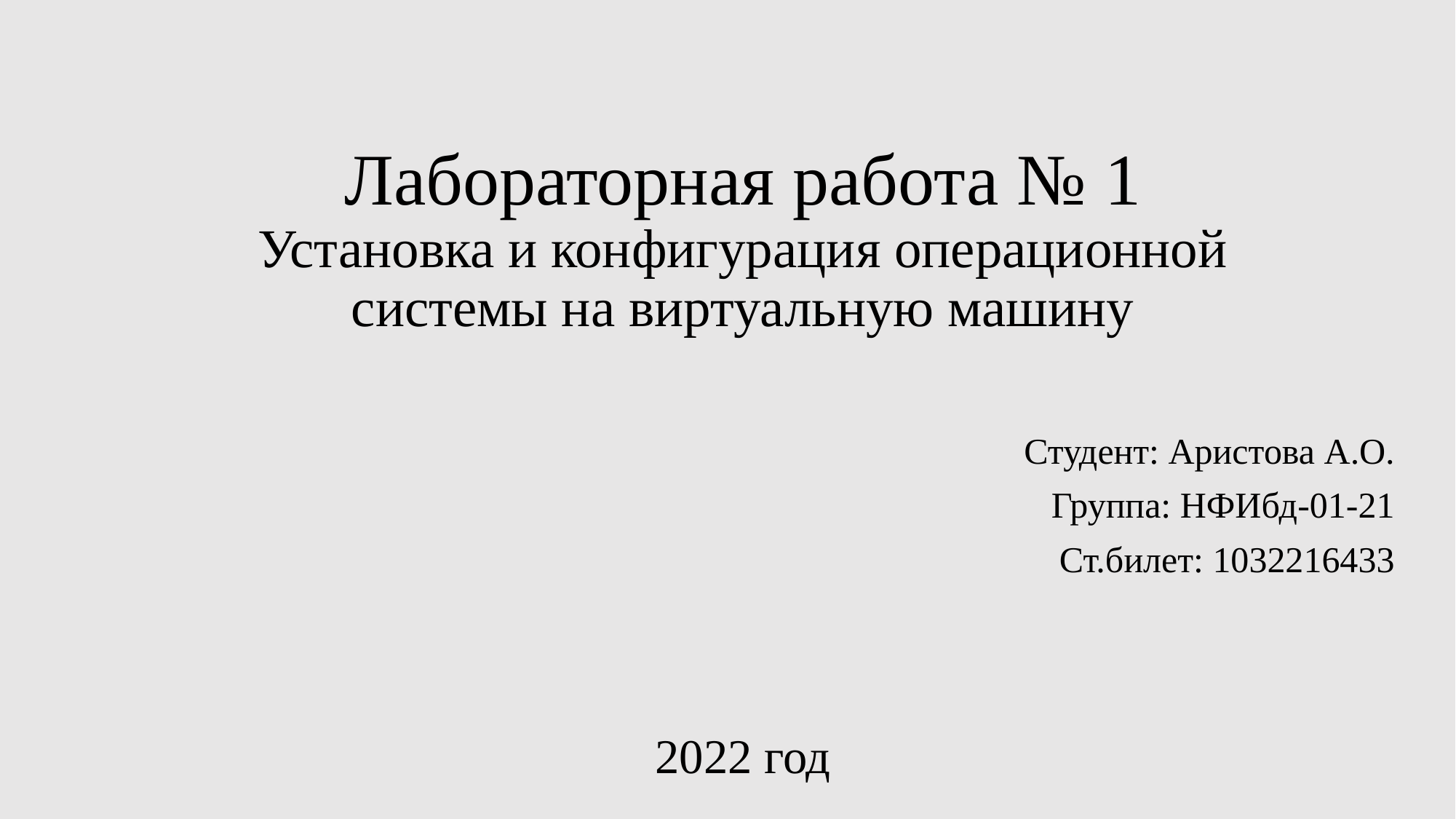

# Лабораторная работа № 1 Установка и конфигурация операционной системы на виртуальную машину
Студент: Аристова А.О.
Группа: НФИбд-01-21
Ст.билет: 1032216433
2022 год